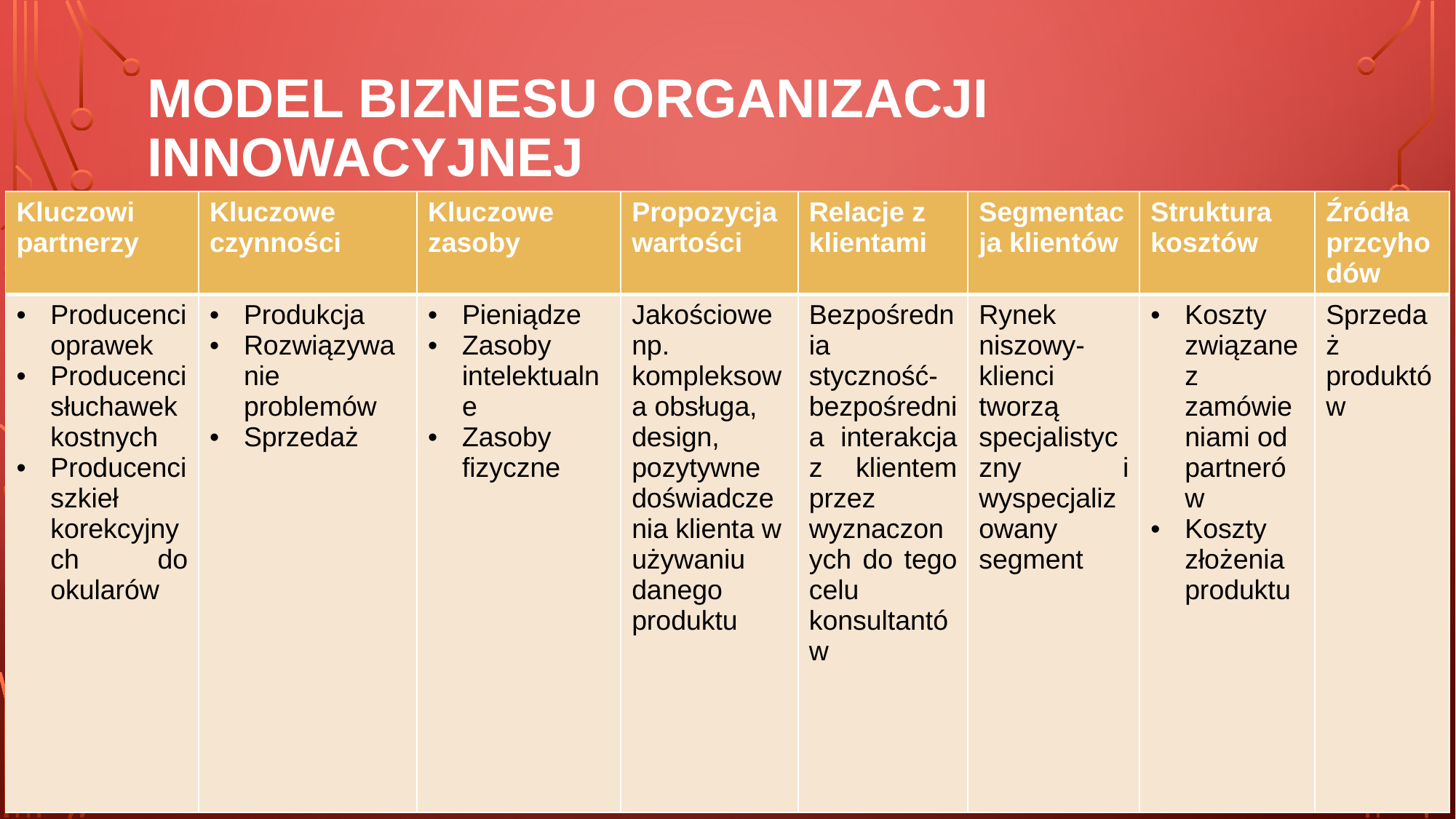

# Model biznesu organizacji innowacyjnej
| Kluczowi partnerzy | Kluczowe czynności | Kluczowe zasoby | Propozycja wartości | Relacje z klientami | Segmentacja klientów | Struktura kosztów | Źródła przcyhodów |
| --- | --- | --- | --- | --- | --- | --- | --- |
| Producenci oprawek Producenci słuchawek kostnych Producenci szkieł korekcyjnych do okularów | Produkcja Rozwiązywanie problemów Sprzedaż | Pieniądze Zasoby intelektualne Zasoby fizyczne | Jakościowe np. kompleksowa obsługa, design, pozytywne doświadczenia klienta w używaniu danego produktu | Bezpośrednia styczność- bezpośrednia interakcja z klientem przez wyznaczonych do tego celu konsultantów | Rynek niszowy- klienci tworzą specjalistyczny i wyspecjalizowany segment | Koszty związane z zamówieniami od partnerów Koszty złożenia produktu | Sprzedaż produktów |